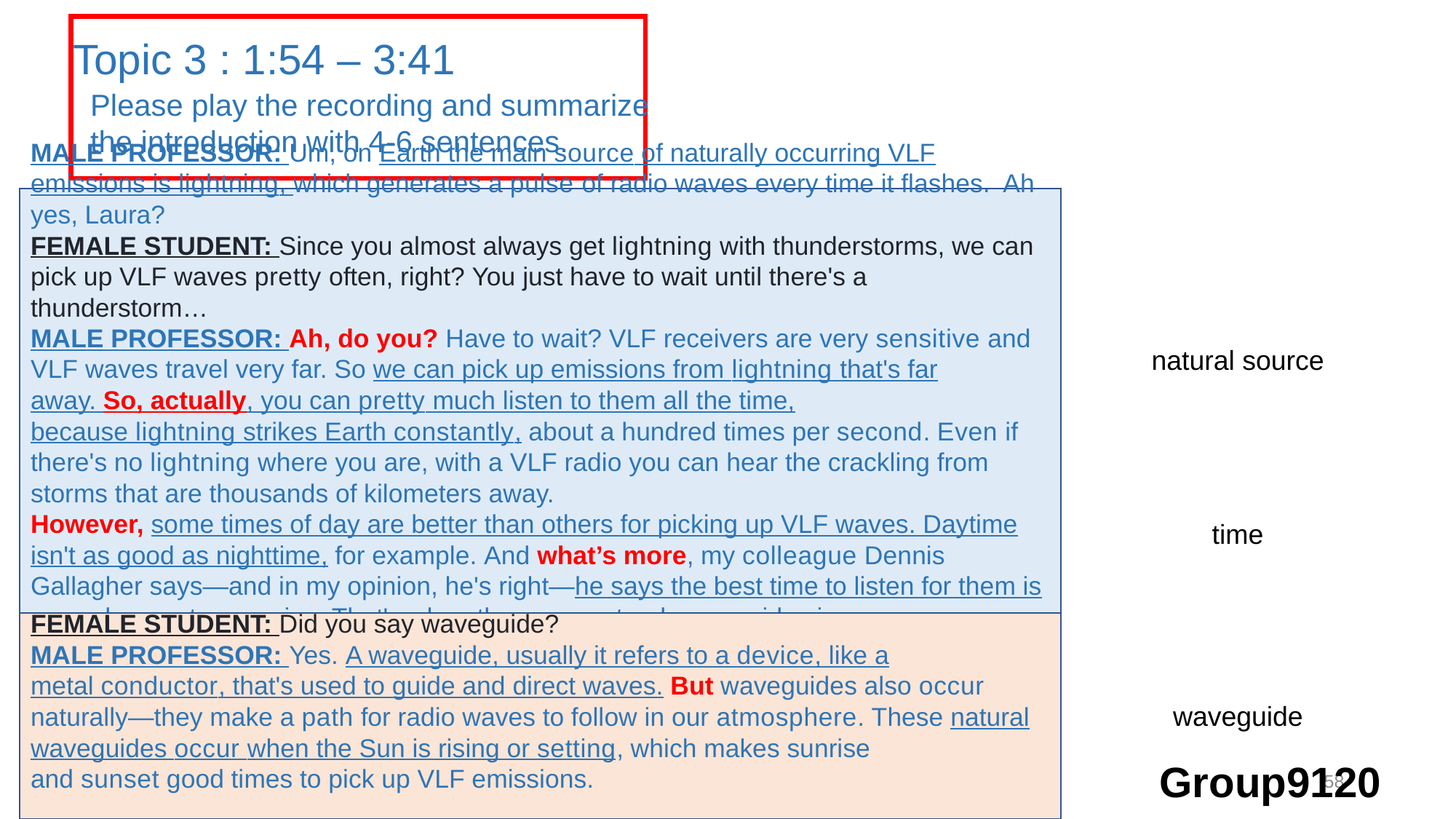

Topic 3 : 1:54 – 3:41
Please play the recording and summarize the introduction with 4-6 sentences.
MALE PROFESSOR: Um, on Earth the main source of naturally occurring VLF emissions is lightning, which generates a pulse of radio waves every time it flashes.  Ah yes, Laura?
FEMALE STUDENT: Since you almost always get lightning with thunderstorms, we can pick up VLF waves pretty often, right? You just have to wait until there's a thunderstorm…
MALE PROFESSOR: Ah, do you? Have to wait? VLF receivers are very sensitive and VLF waves travel very far. So we can pick up emissions from lightning that's far away. So, actually, you can pretty much listen to them all the time, because lightning strikes Earth constantly, about a hundred times per second. Even if there's no lightning where you are, with a VLF radio you can hear the crackling from storms that are thousands of kilometers away. 
However, some times of day are better than others for picking up VLF waves. Daytime isn't as good as nighttime, for example. And what’s more, my colleague Dennis Gallagher says—and in my opinion, he's right—he says the best time to listen for them is around sunset or sunrise. That's when there are natural waveguides in the local atmosphere.
FEMALE STUDENT: Did you say waveguide?
MALE PROFESSOR: Yes. A waveguide, usually it refers to a device, like a metal conductor, that's used to guide and direct waves. But waveguides also occur naturally—they make a path for radio waves to follow in our atmosphere. These natural waveguides occur when the Sun is rising or setting, which makes sunrise and sunset good times to pick up VLF emissions.
MALE PROFESSOR: Um, on Earth the main source of naturally occurring VLF emissions is lightning, which generates a pulse of radio waves every time it flashes.  Ah yes, Laura?
FEMALE STUDENT: Since you almost always get lightning with thunderstorms, we can pick up VLF waves pretty often, right? You just have to wait until there's a thunderstorm…
MALE PROFESSOR: Ah, do you? Have to wait? VLF receivers are very sensitive and VLF waves travel very far. So we can pick up emissions from lightning that's far away. So, actually, you can pretty much listen to them all the time, because lightning strikes Earth constantly, about a hundred times per second. Even if there's no lightning where you are, with a VLF radio you can hear the crackling from storms that are thousands of kilometers away. 
However, some times of day are better than others for picking up VLF waves. Daytime isn't as good as nighttime, for example. And what’s more, my colleague Dennis Gallagher says—and in my opinion, he's right—he says the best time to listen for them is around sunset or sunrise. That's when there are natural waveguides in the local atmosphere.
natural source

time
FEMALE STUDENT: Did you say waveguide?
MALE PROFESSOR: Yes. A waveguide, usually it refers to a device, like a metal conductor, that's used to guide and direct waves. But waveguides also occur naturally—they make a path for radio waves to follow in our atmosphere. These natural waveguides occur when the Sun is rising or setting, which makes sunrise and sunset good times to pick up VLF emissions.
waveguide
Group9120
58